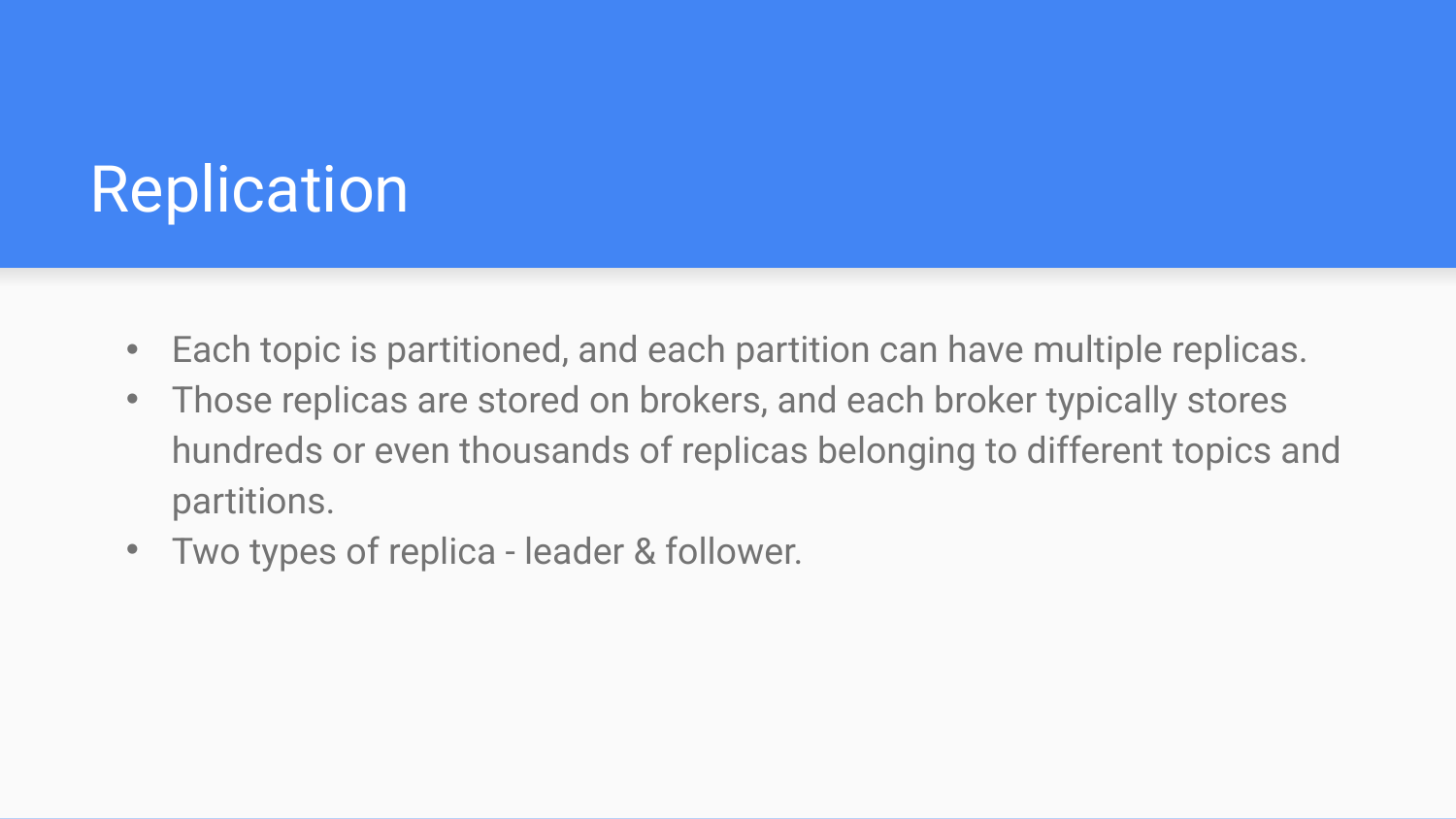

# Replication
Each topic is partitioned, and each partition can have multiple replicas.
Those replicas are stored on brokers, and each broker typically stores hundreds or even thousands of replicas belonging to different topics and partitions.
Two types of replica - leader & follower.